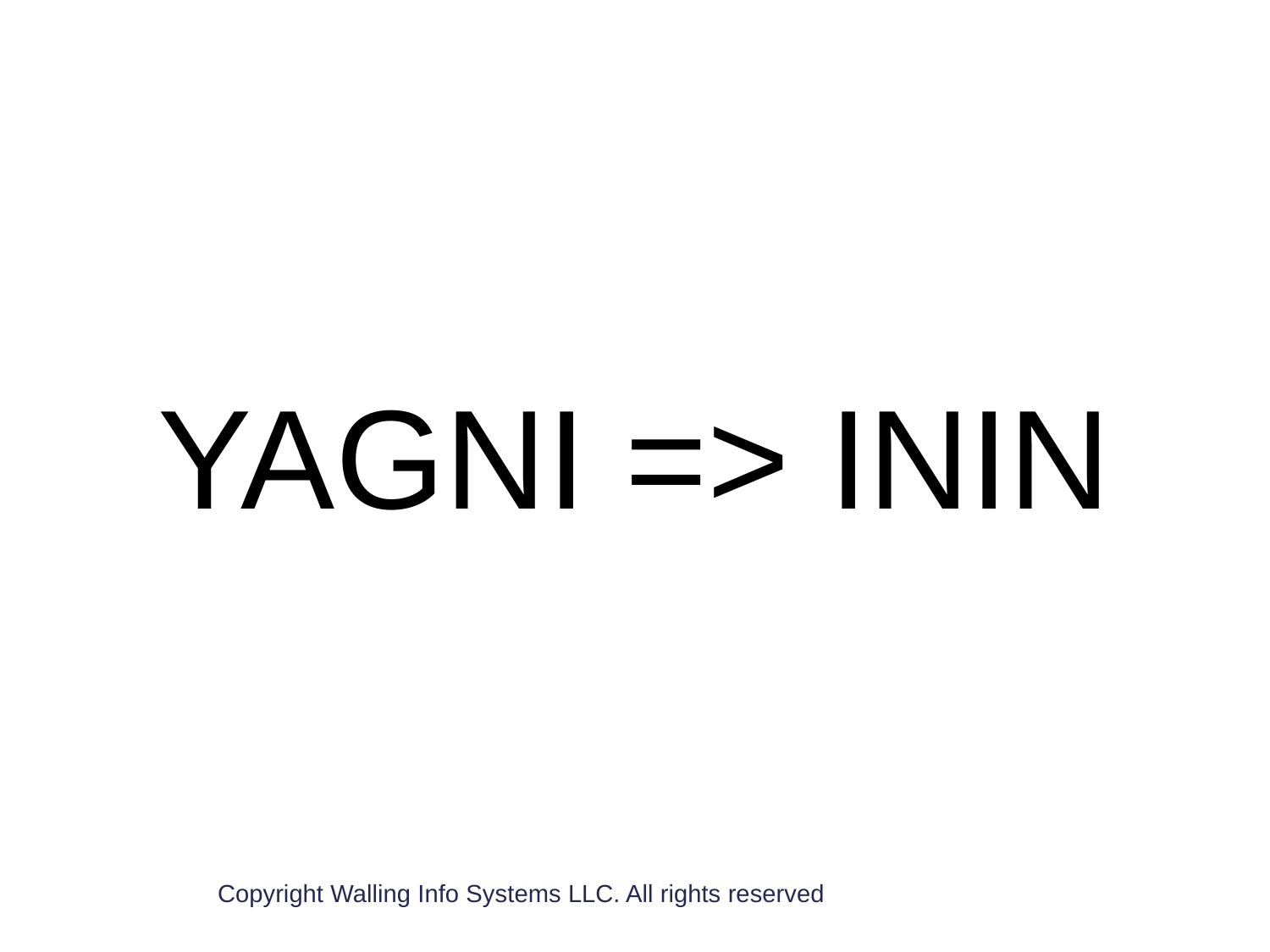

YAGNI => ININ
Copyright Walling Info Systems LLC. All rights reserved